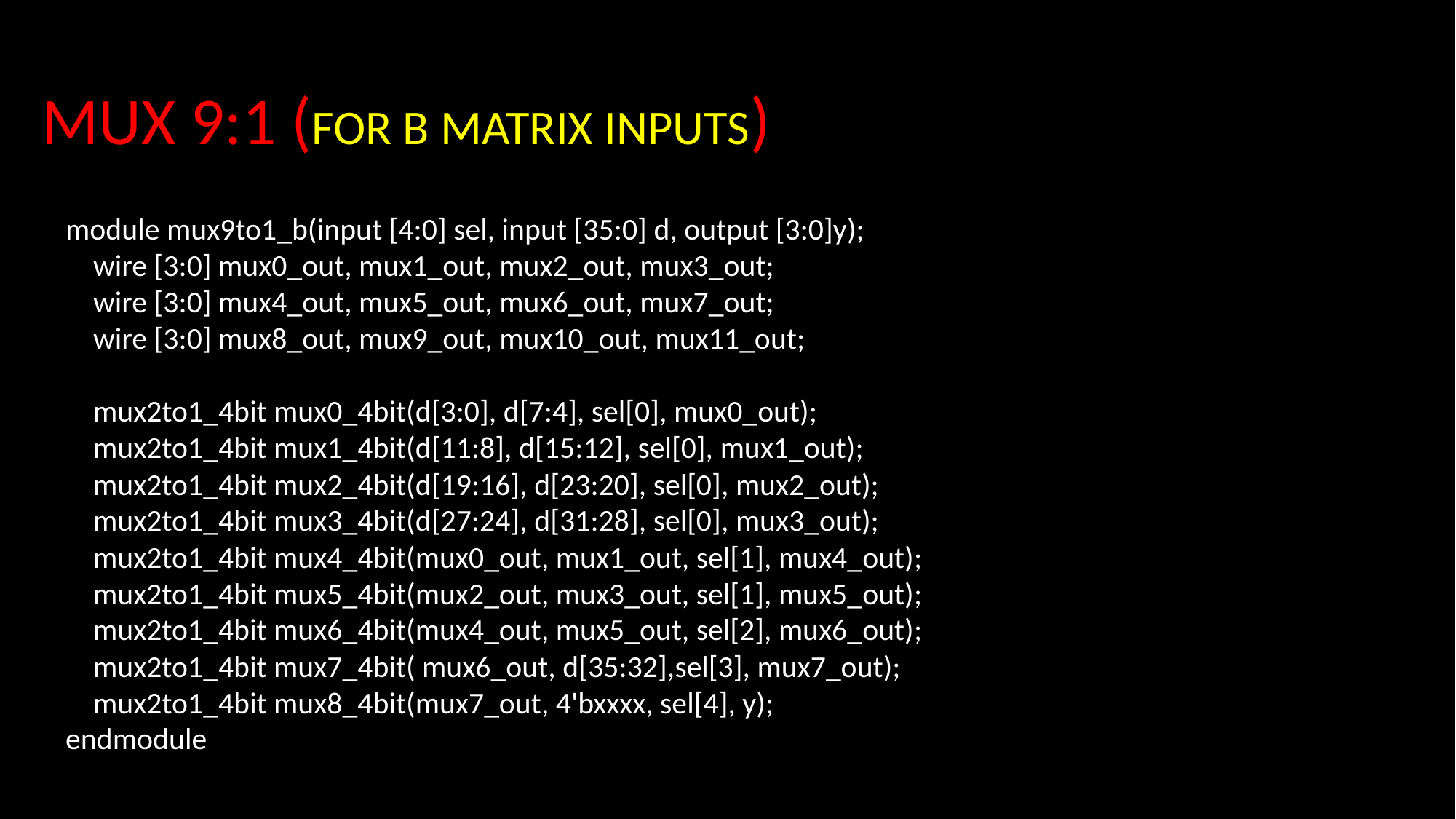

# MUX 9:1 (FOR B MATRIX INPUTS)

module mux9to1_b(input [4:0] sel, input [35:0] d, output [3:0]y);
    wire [3:0] mux0_out, mux1_out, mux2_out, mux3_out;
    wire [3:0] mux4_out, mux5_out, mux6_out, mux7_out;
    wire [3:0] mux8_out, mux9_out, mux10_out, mux11_out;

    mux2to1_4bit mux0_4bit(d[3:0], d[7:4], sel[0], mux0_out);
    mux2to1_4bit mux1_4bit(d[11:8], d[15:12], sel[0], mux1_out);
    mux2to1_4bit mux2_4bit(d[19:16], d[23:20], sel[0], mux2_out);
    mux2to1_4bit mux3_4bit(d[27:24], d[31:28], sel[0], mux3_out);
    mux2to1_4bit mux4_4bit(mux0_out, mux1_out, sel[1], mux4_out);
    mux2to1_4bit mux5_4bit(mux2_out, mux3_out, sel[1], mux5_out);
    mux2to1_4bit mux6_4bit(mux4_out, mux5_out, sel[2], mux6_out);
    mux2to1_4bit mux7_4bit( mux6_out, d[35:32],sel[3], mux7_out);
    mux2to1_4bit mux8_4bit(mux7_out, 4'bxxxx, sel[4], y);
endmodule